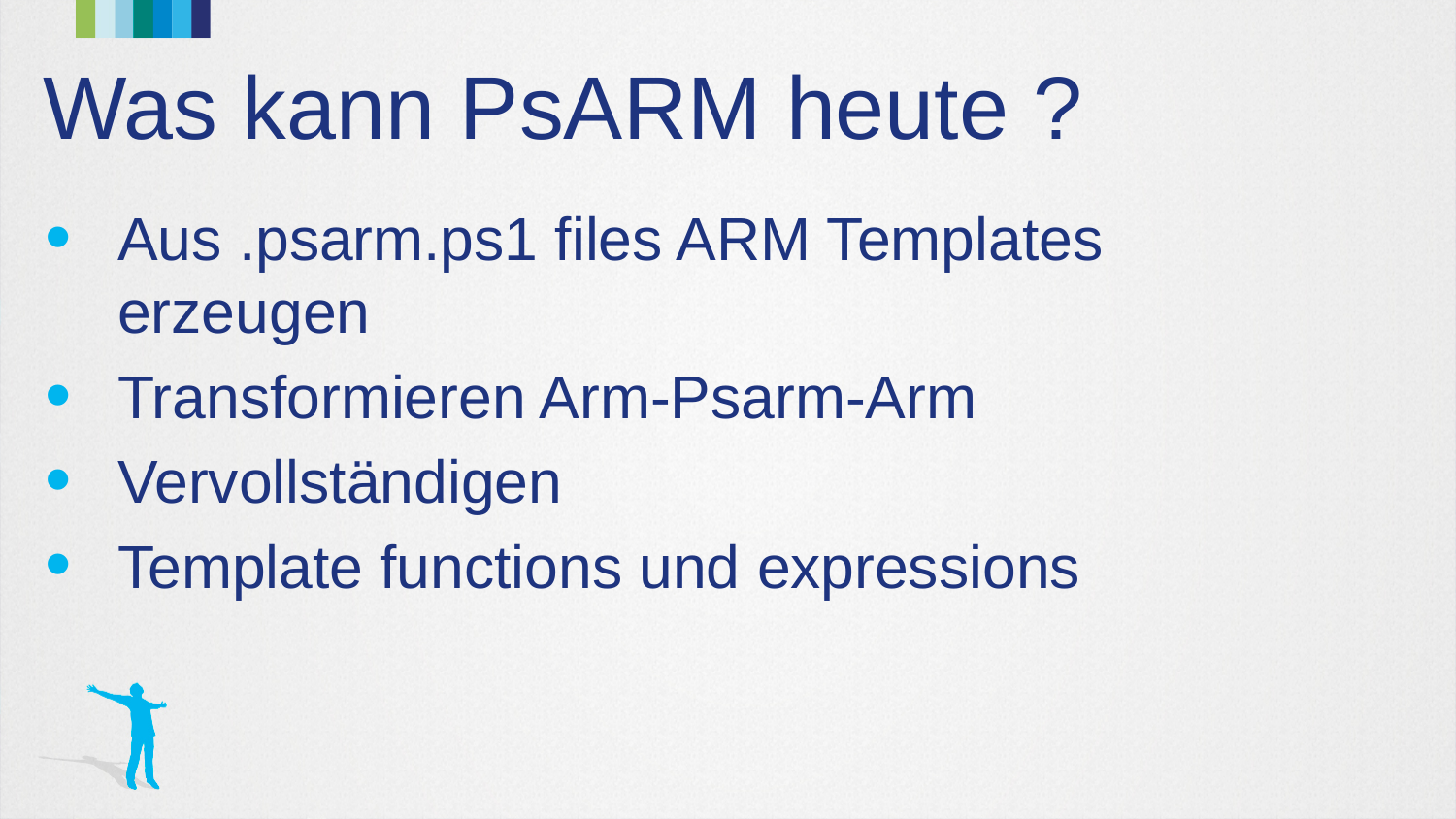

# Was kann PsARM heute ?
Aus .psarm.ps1 files ARM Templates erzeugen
Transformieren Arm-Psarm-Arm
Vervollständigen
Template functions und expressions